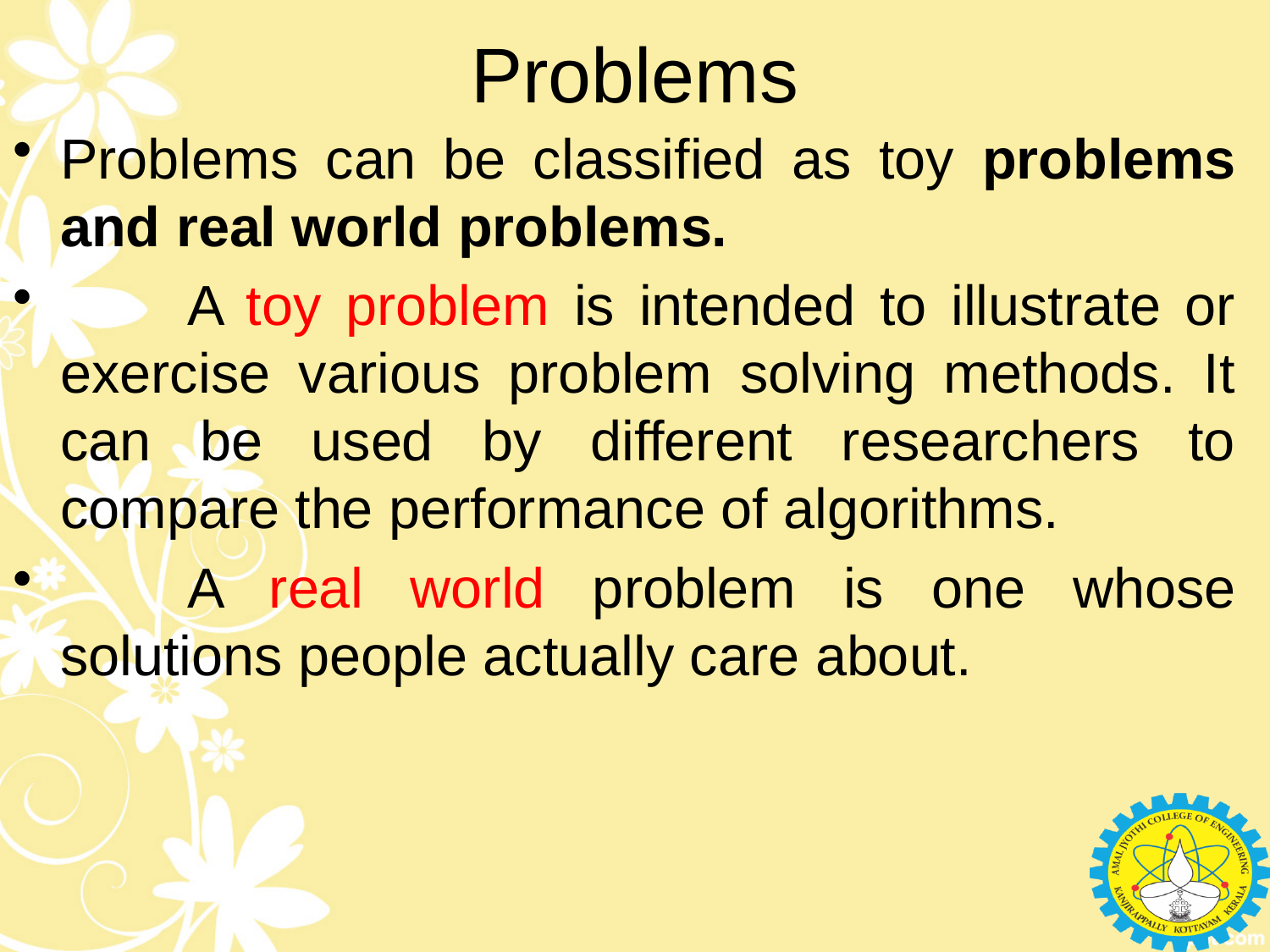

# Problems
Problems can be classified as toy problems and real world problems.
	A toy problem is intended to illustrate or exercise various problem solving methods. It can be used by different researchers to compare the performance of algorithms.
	A real world problem is one whose solutions people actually care about.